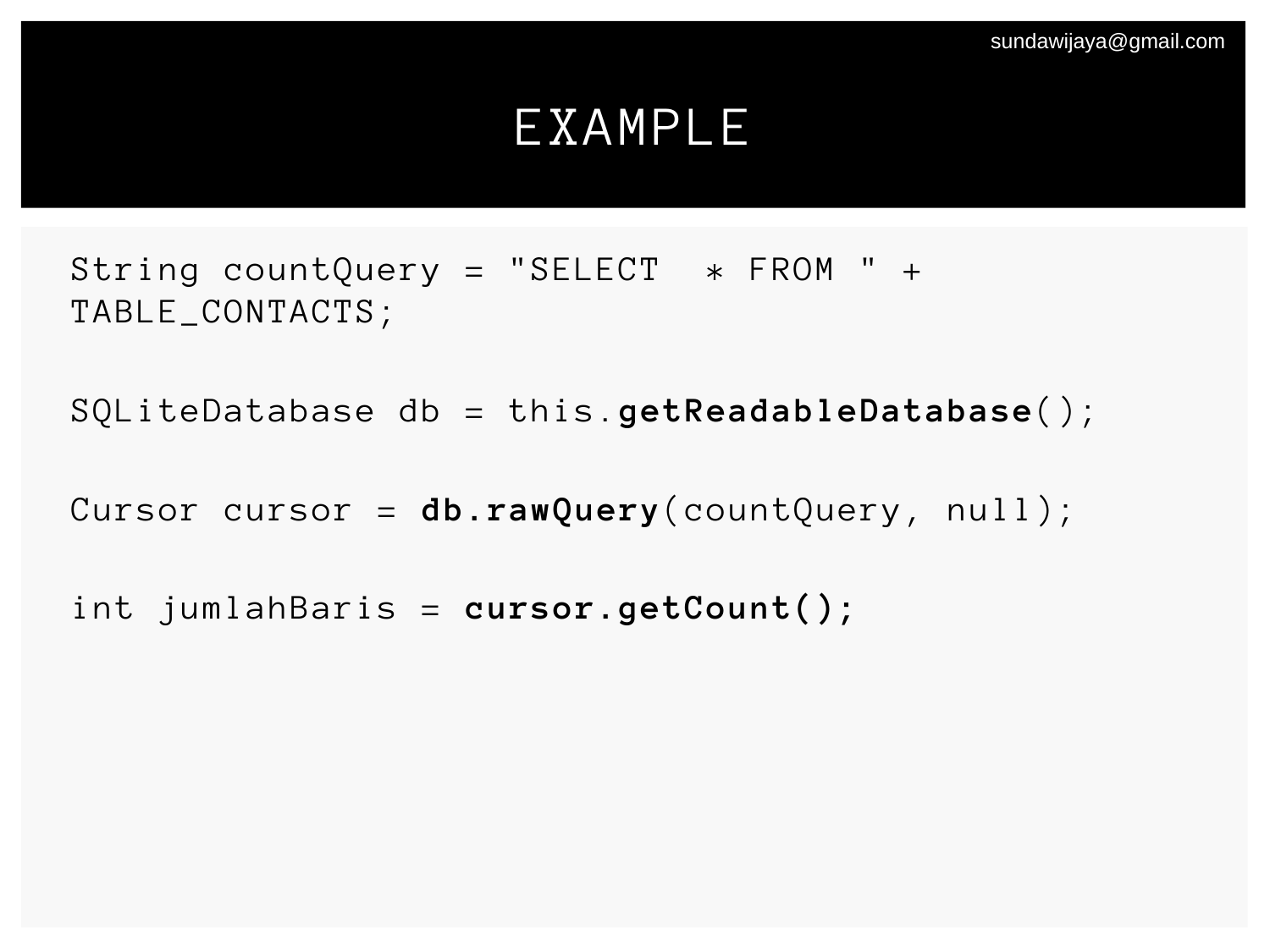

# EXAMPLE
String countQuery = "SELECT  * FROM " + TABLE_CONTACTS;

SQLiteDatabase db = this.getReadableDatabase();

Cursor cursor = db.rawQuery(countQuery, null);

int jumlahBaris = cursor.getCount();